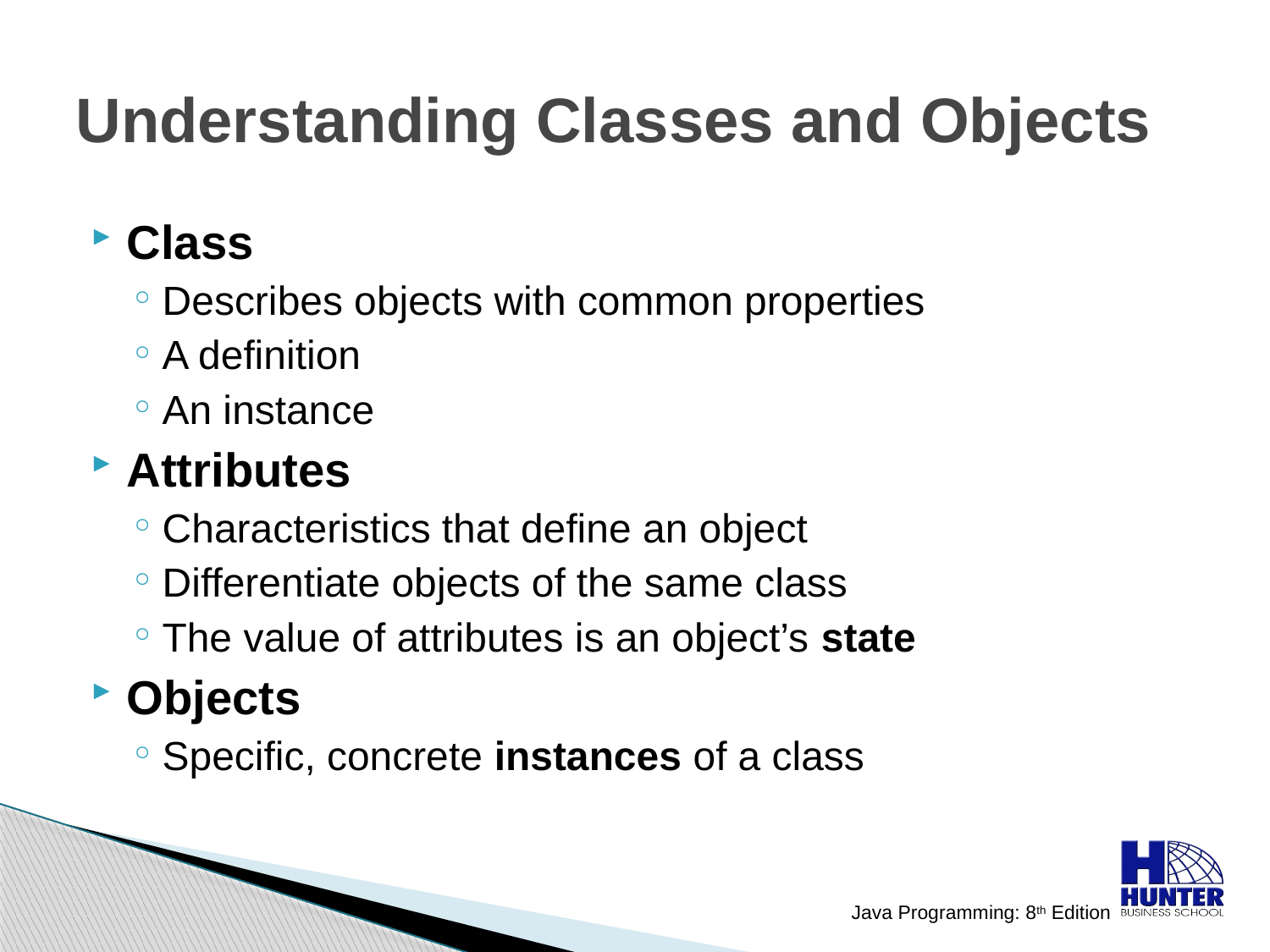

# Understanding Classes and Objects
Class
Describes objects with common properties
A definition
An instance
Attributes
Characteristics that define an object
Differentiate objects of the same class
The value of attributes is an object’s state
Objects
Specific, concrete instances of a class